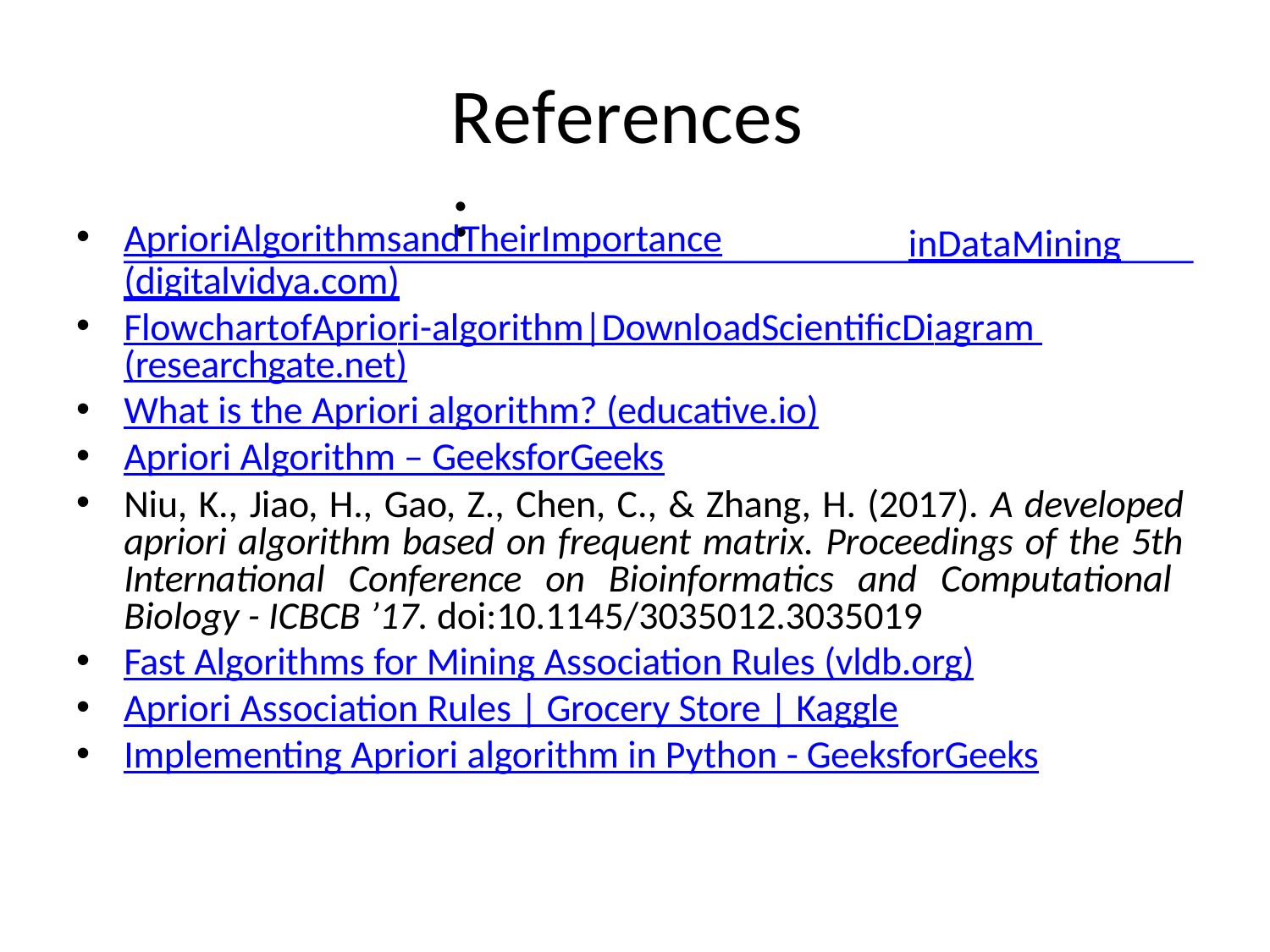

# References:
Apriori	Algorithms	and	Their	Importance
(digitalvidya.com)
in	Data	Mining

Flow	chart	of	Apriori-algorithm	|	Download	Scientific	Diagram  (researchgate.net)
What is the Apriori algorithm? (educative.io)
Apriori Algorithm – GeeksforGeeks
Niu, K., Jiao, H., Gao, Z., Chen, C., & Zhang, H. (2017). A developed  apriori algorithm based on frequent matrix. Proceedings of the 5th  International Conference on Bioinformatics and Computational  Biology - ICBCB ’17. doi:10.1145/3035012.3035019
Fast Algorithms for Mining Association Rules (vldb.org)
Apriori Association Rules | Grocery Store | Kaggle
Implementing Apriori algorithm in Python - GeeksforGeeks